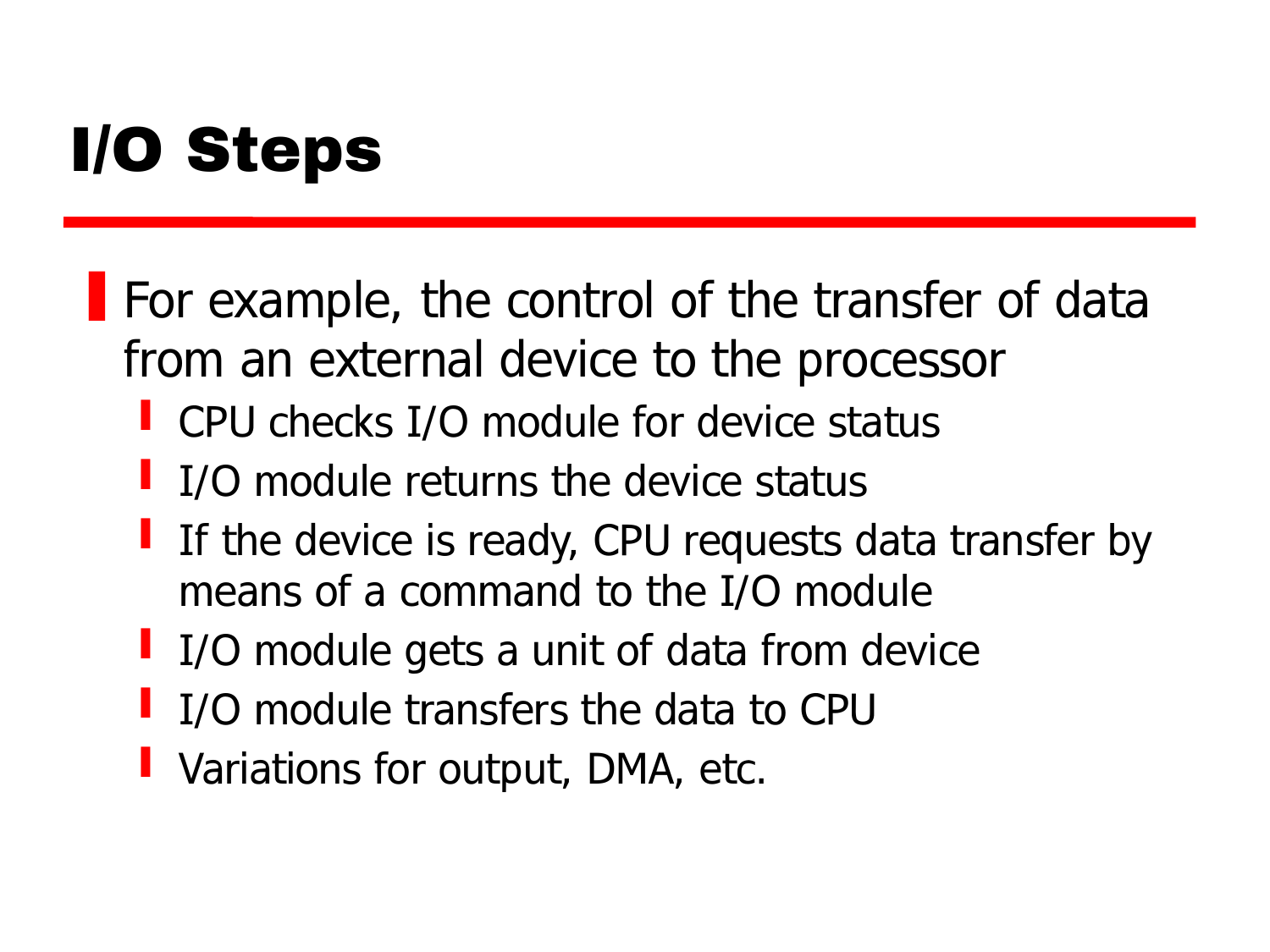

# I/O Steps
For example, the control of the transfer of data from an external device to the processor
CPU checks I/O module for device status
I/O module returns the device status
If the device is ready, CPU requests data transfer by means of a command to the I/O module
I/O module gets a unit of data from device
I/O module transfers the data to CPU
Variations for output, DMA, etc.